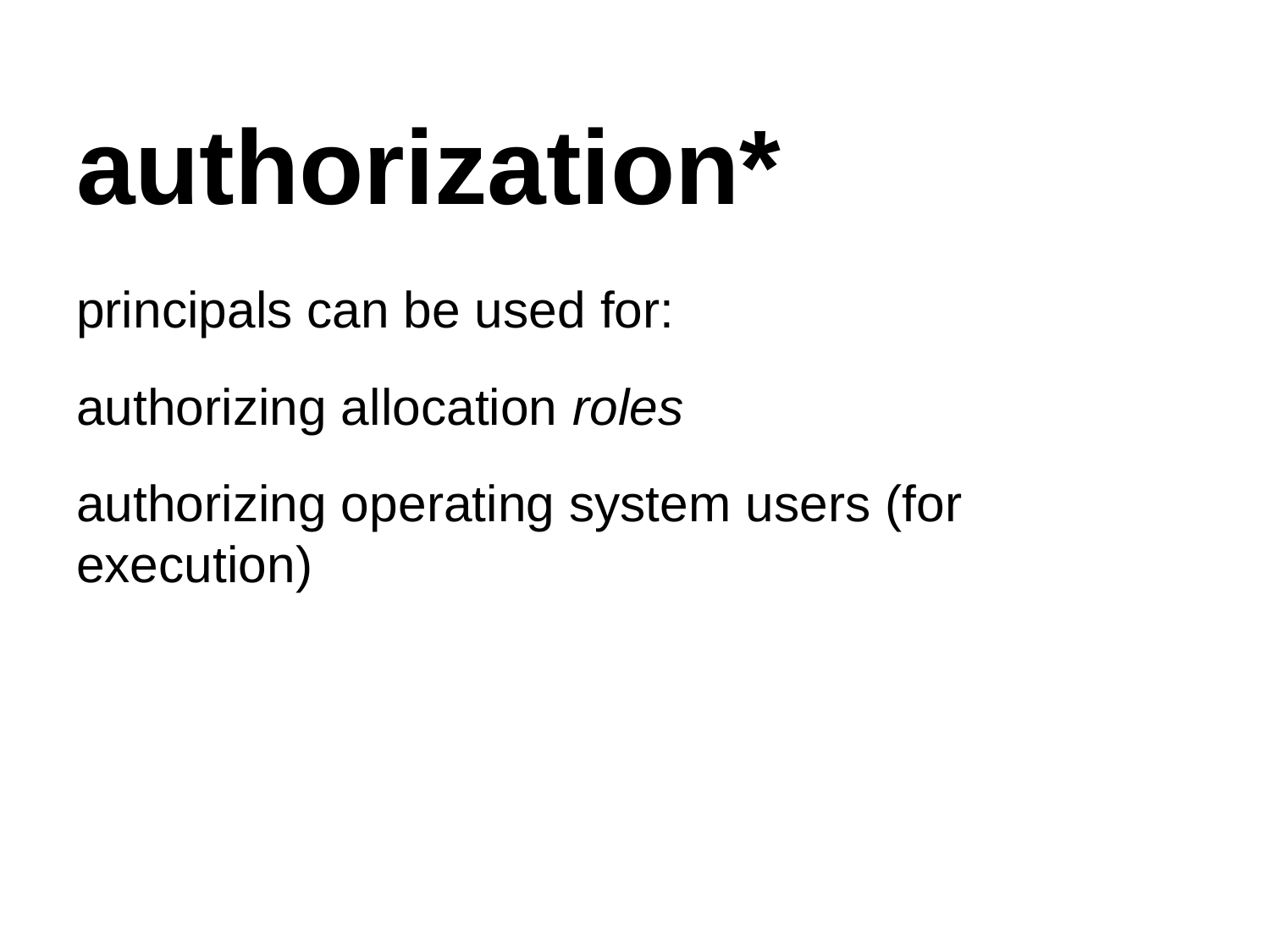

# authorization*
principals can be used for:
authorizing allocation roles
authorizing operating system users (for execution)